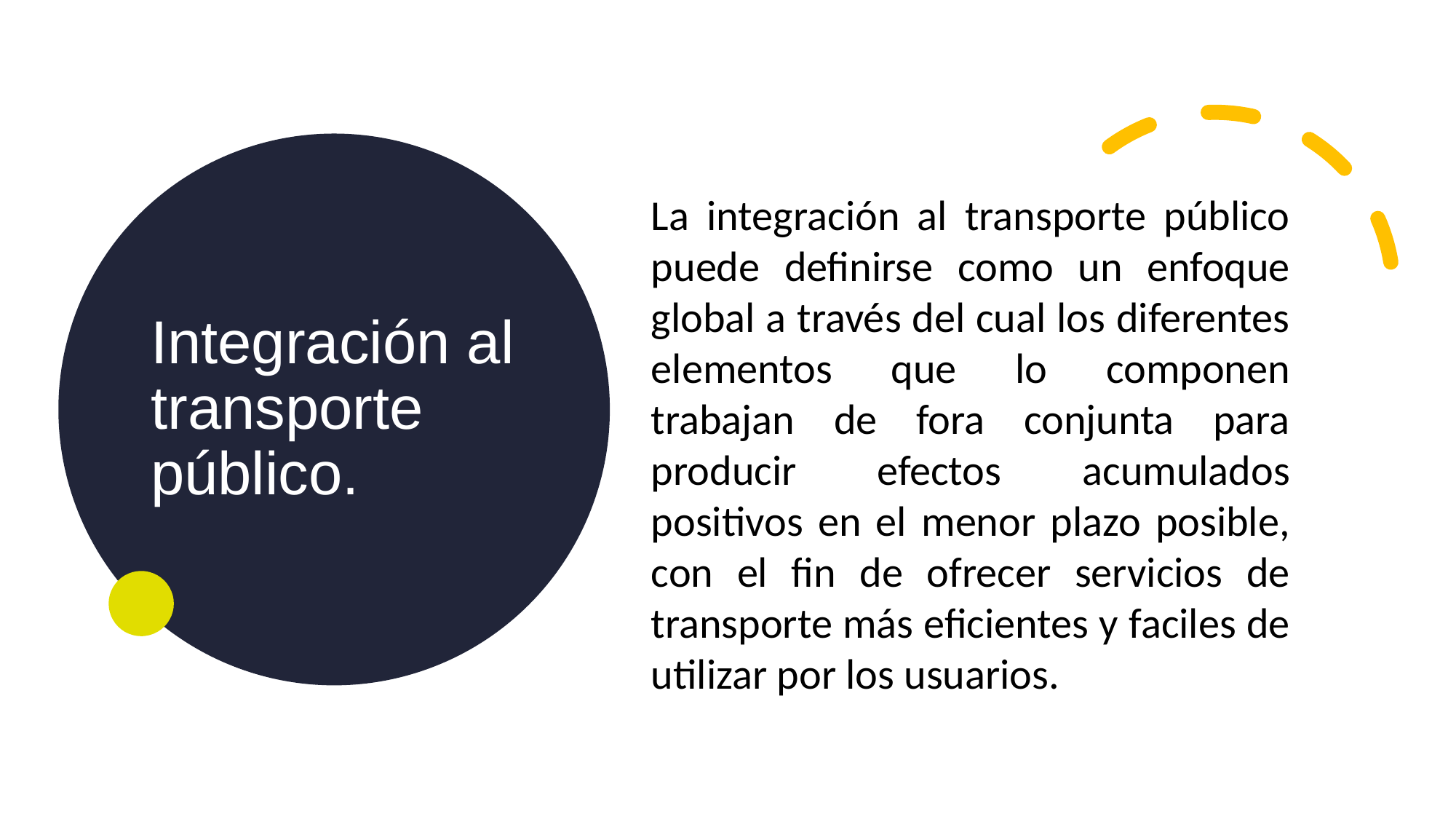

# Integración al transporte público.
La integración al transporte público puede definirse como un enfoque global a través del cual los diferentes elementos que lo componen trabajan de fora conjunta para producir efectos acumulados positivos en el menor plazo posible, con el fin de ofrecer servicios de transporte más eficientes y faciles de utilizar por los usuarios.